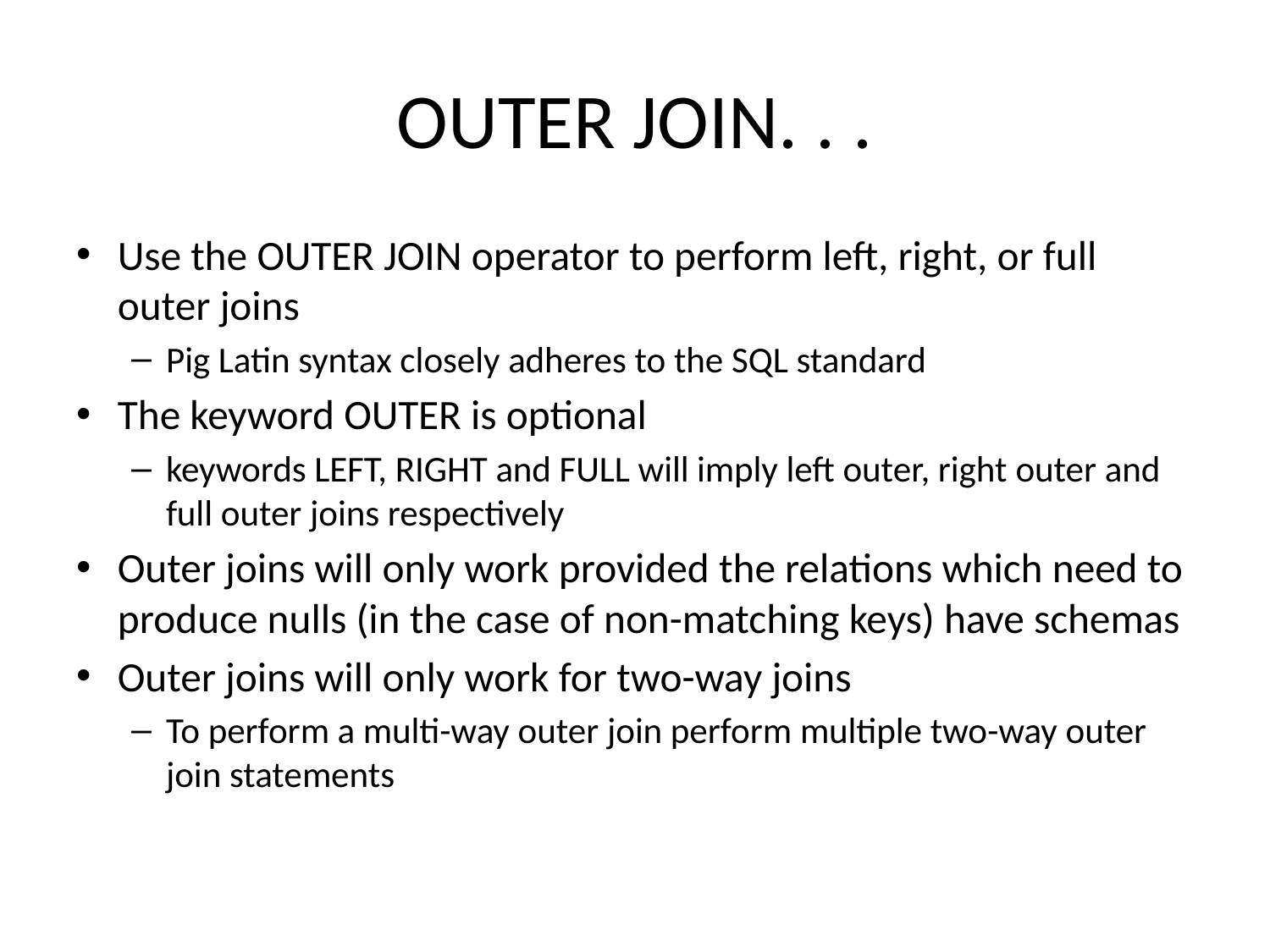

# OUTER JOIN. . .
Use the OUTER JOIN operator to perform left, right, or full outer joins
Pig Latin syntax closely adheres to the SQL standard
The keyword OUTER is optional
keywords LEFT, RIGHT and FULL will imply left outer, right outer and full outer joins respectively
Outer joins will only work provided the relations which need to produce nulls (in the case of non-matching keys) have schemas
Outer joins will only work for two-way joins
To perform a multi-way outer join perform multiple two-way outer join statements